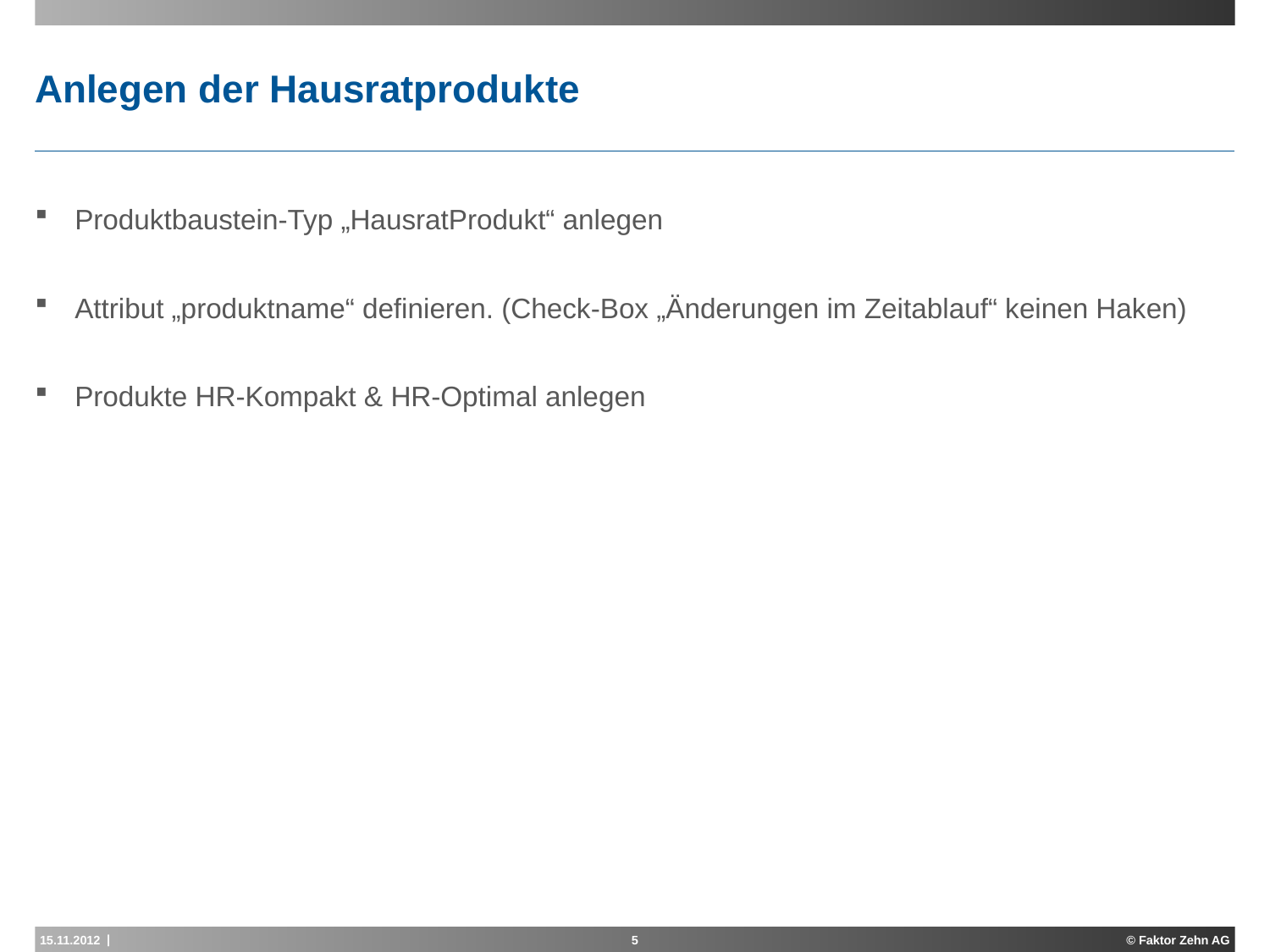

# Anlegen der Hausratprodukte
Produktbaustein-Typ „HausratProdukt“ anlegen

Attribut „produktname“ definieren. (Check-Box „Änderungen im Zeitablauf“ keinen Haken)

Produkte HR-Kompakt & HR-Optimal anlegen
15.11.2012
5